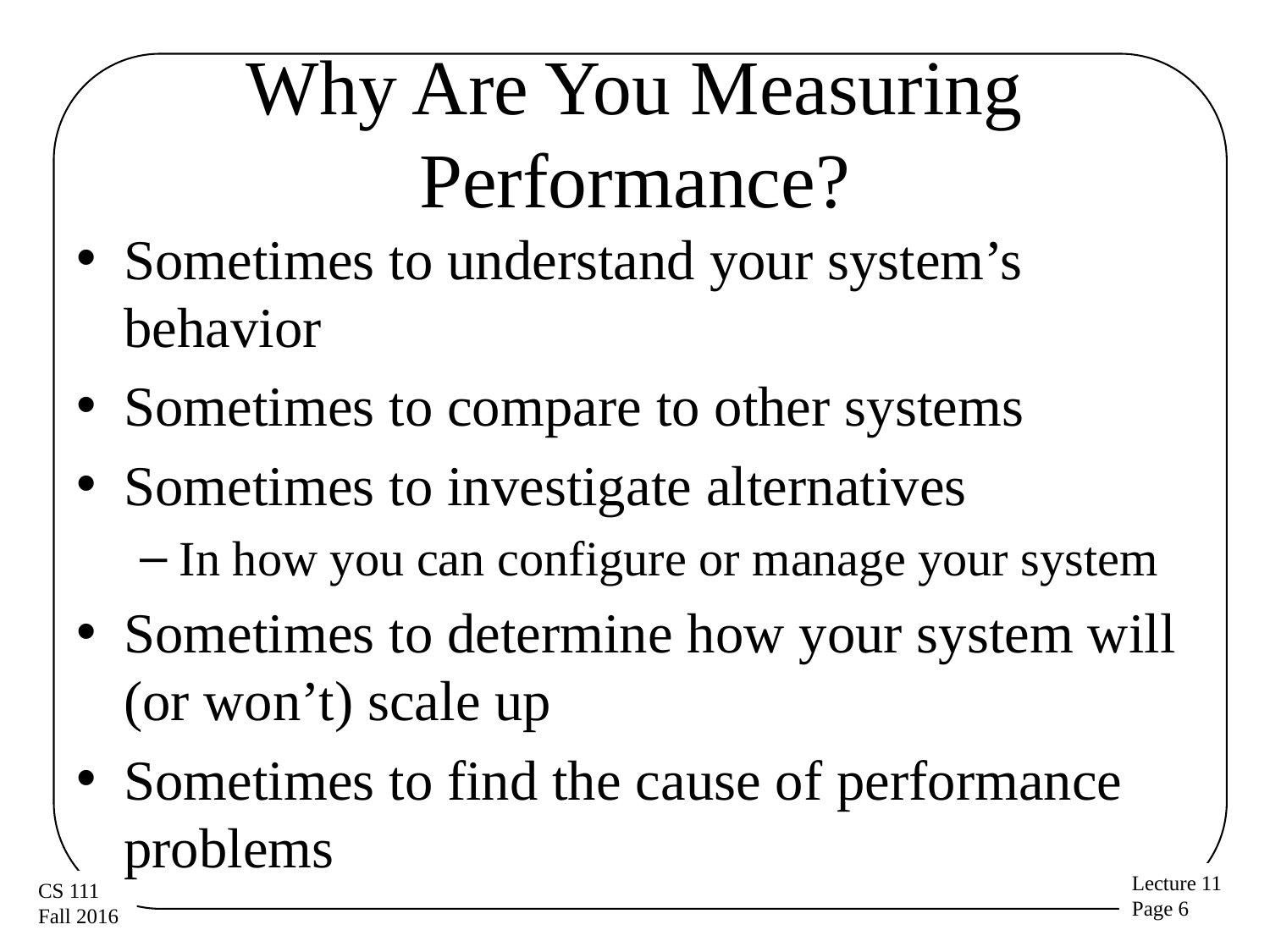

# Why Are You Measuring Performance?
Sometimes to understand your system’s behavior
Sometimes to compare to other systems
Sometimes to investigate alternatives
In how you can configure or manage your system
Sometimes to determine how your system will (or won’t) scale up
Sometimes to find the cause of performance problems